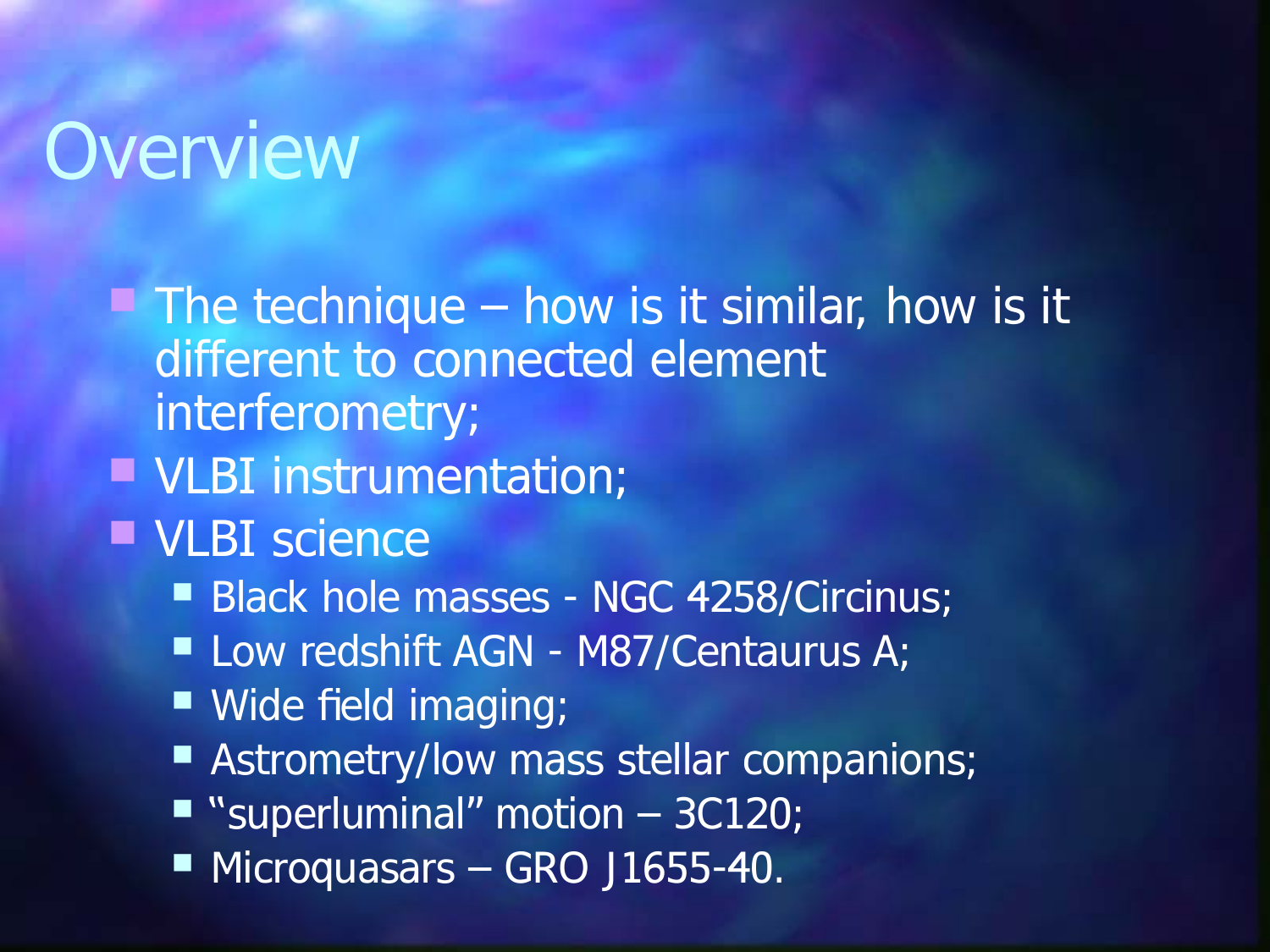

# Overview
The technique – how is it similar, how is it different to connected element interferometry;
VLBI instrumentation;
VLBI science
Black hole masses - NGC 4258/Circinus;
Low redshift AGN - M87/Centaurus A;
Wide field imaging;
Astrometry/low mass stellar companions;
“superluminal” motion – 3C120;
Microquasars – GRO J1655-40.